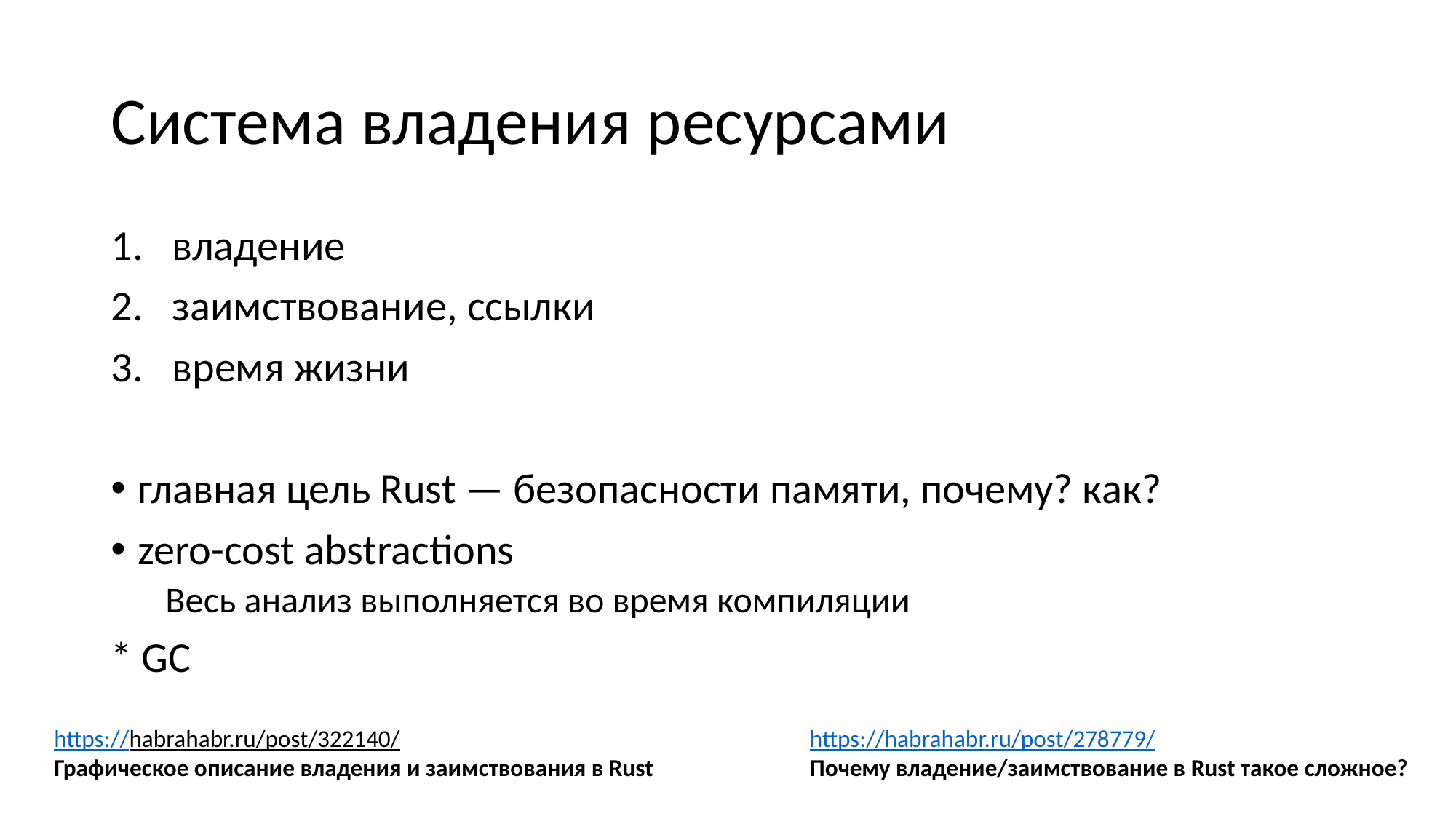

# Система владения ресурсами
владение
заимствование, ссылки
время жизни

главная цель Rust — безопасности памяти, почему? как?
zero-cost abstractions
Весь анализ выполняется во время компиляции
* GC
https://habrahabr.ru/post/322140/
Графическое описание владения и заимствования в Rust

https://habrahabr.ru/post/278779/
Почему владение/заимствование в Rust такое сложное?